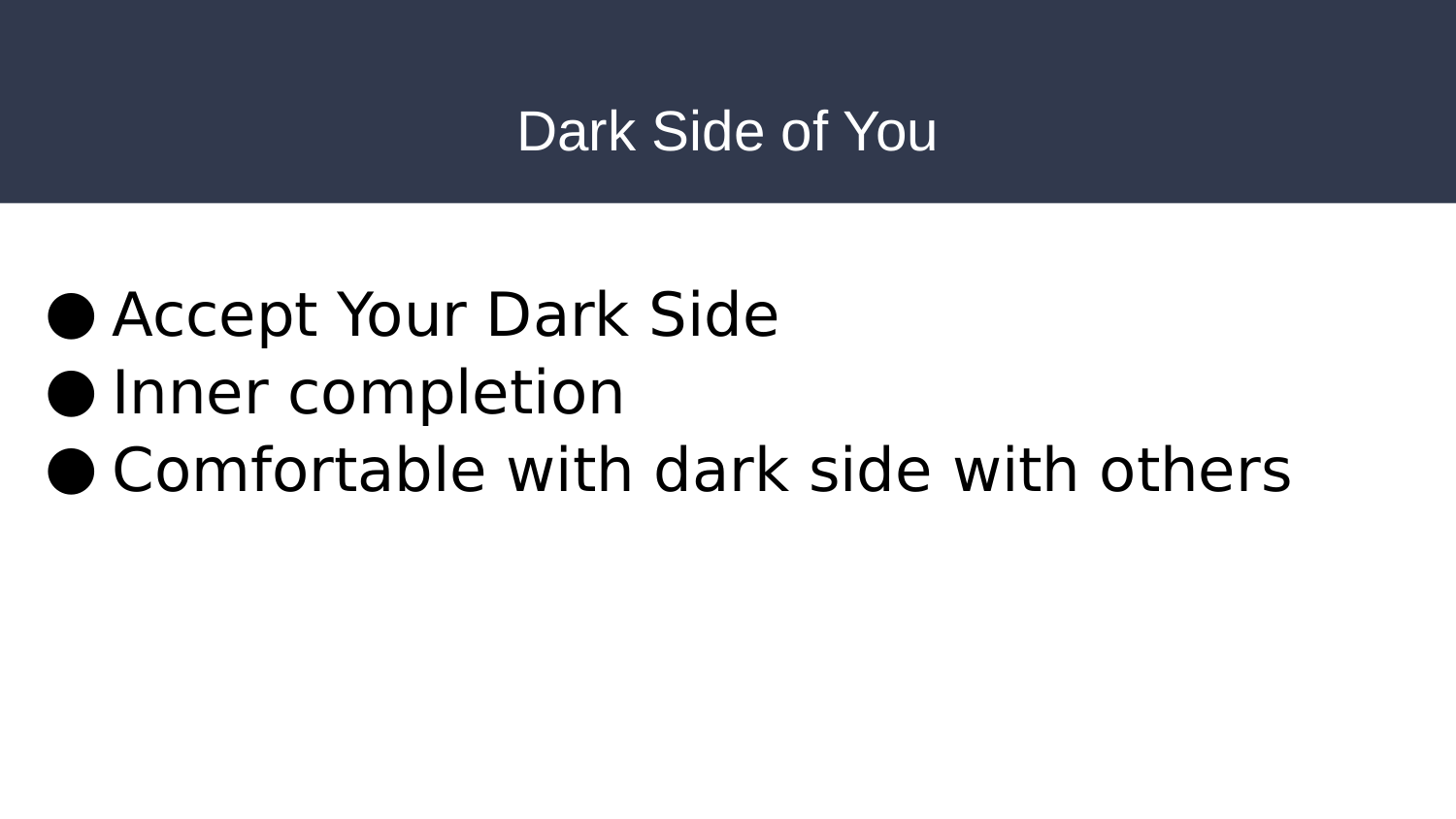

# Dark Side of You
Accept Your Dark Side
Inner completion
Comfortable with dark side with others